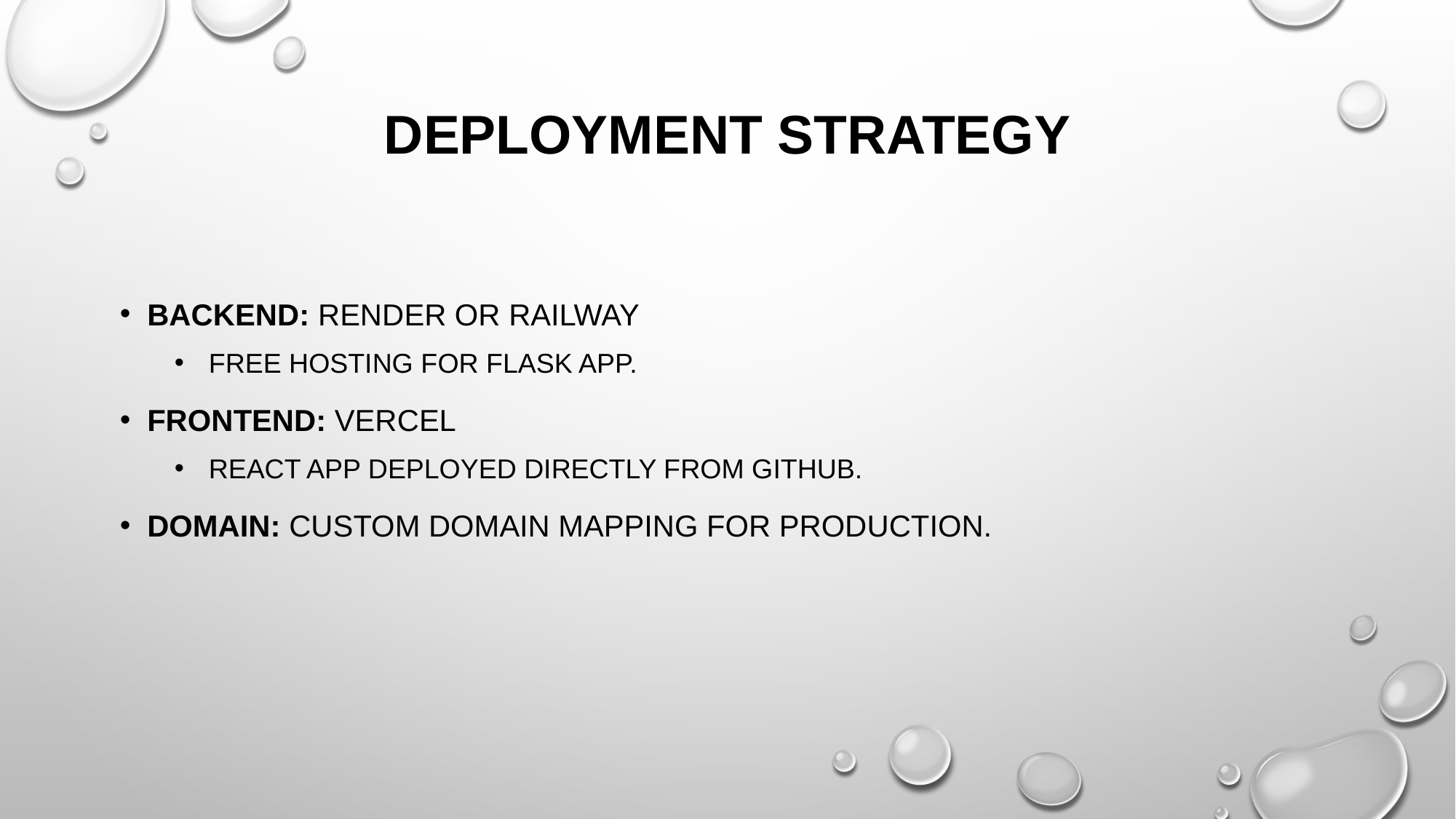

# Deployment Strategy
Backend: Render or Railway
Free hosting for Flask app.
Frontend: Vercel
React app deployed directly from GitHub.
Domain: Custom domain mapping for production.